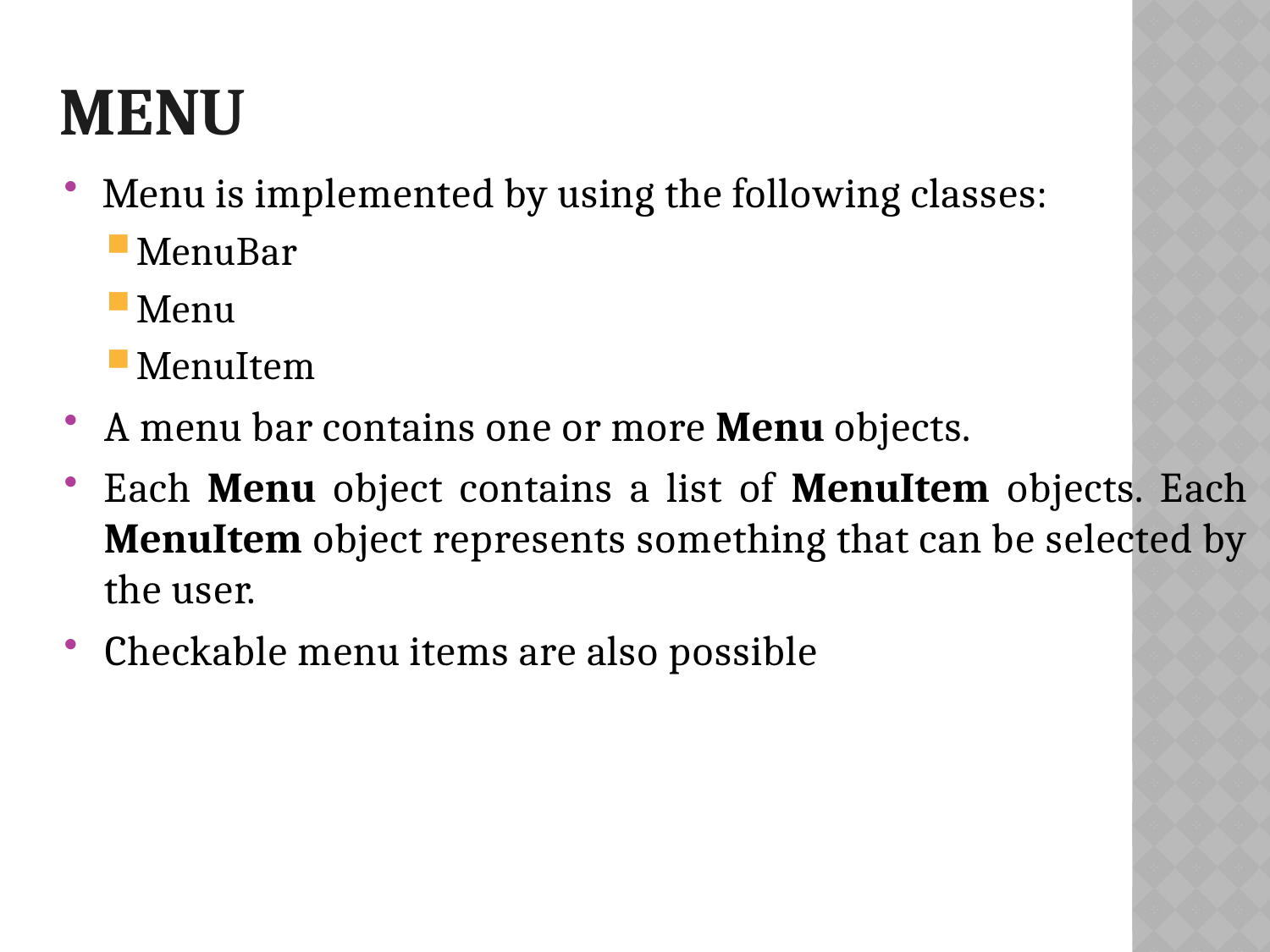

# Menu
Menu is implemented by using the following classes:
MenuBar
Menu
MenuItem
A menu bar contains one or more Menu objects.
Each Menu object contains a list of MenuItem objects. Each MenuItem object represents something that can be selected by the user.
Checkable menu items are also possible